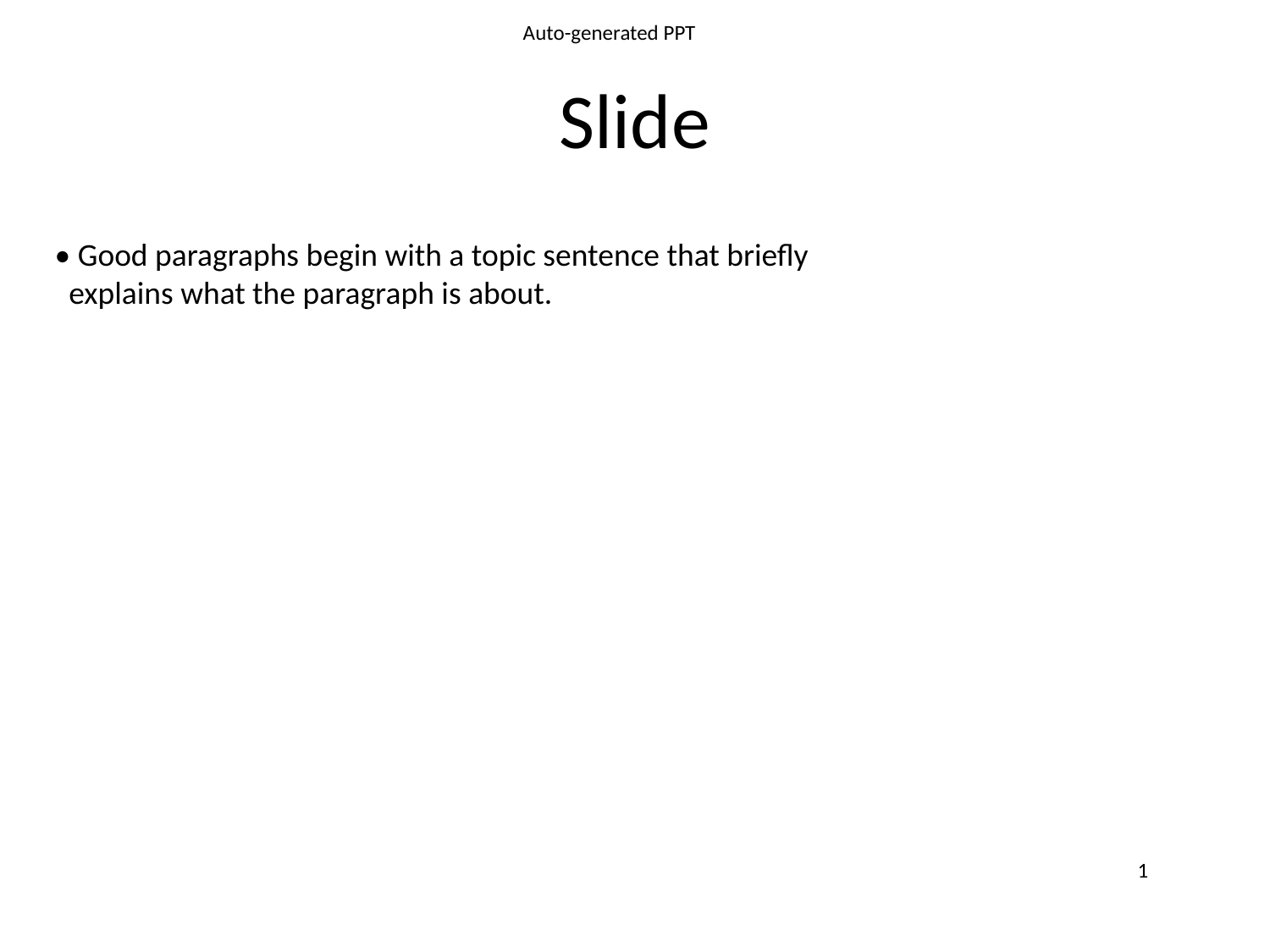

Auto-generated PPT
# Slide

• Good paragraphs begin with a topic sentence that briefly
  explains what the paragraph is about.

1